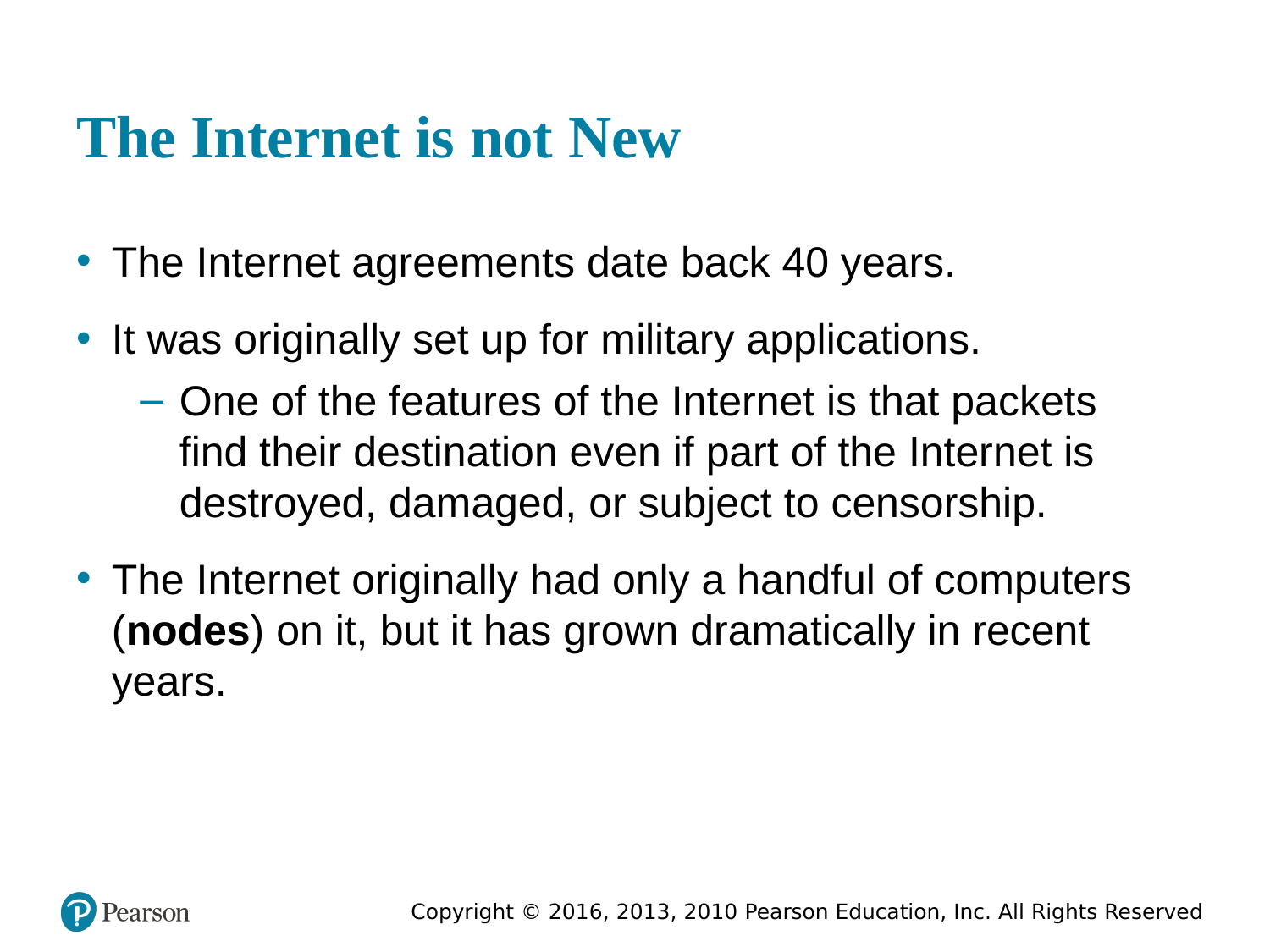

# The Internet is not New
The Internet agreements date back 40 years.
It was originally set up for military applications.
One of the features of the Internet is that packets find their destination even if part of the Internet is destroyed, damaged, or subject to censorship.
The Internet originally had only a handful of computers (nodes) on it, but it has grown dramatically in recent years.